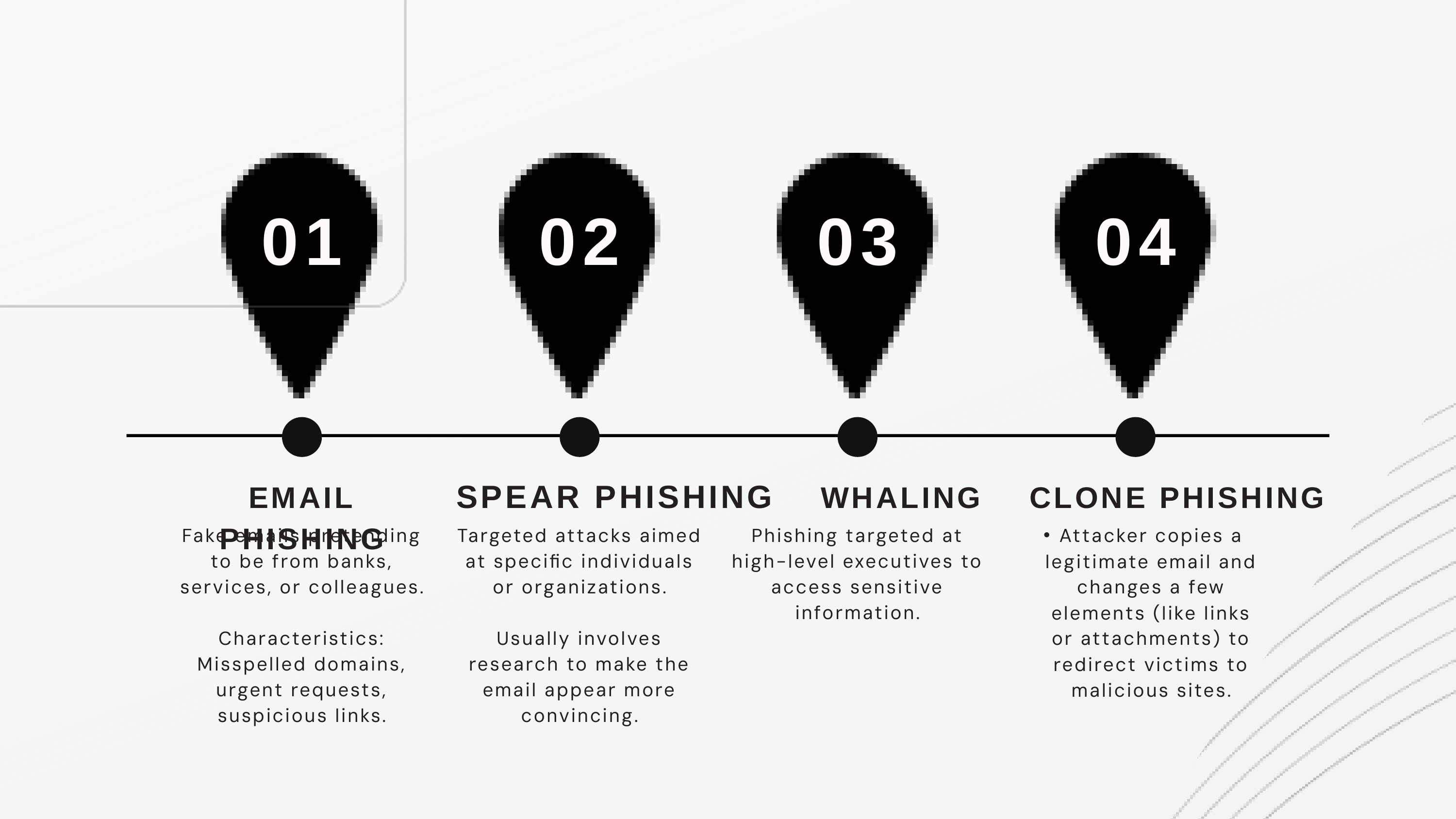

01
02
03
04

SPEAR PHISHING
EMAIL PHISHING
WHALING
CLONE PHISHING
Fake emails pretending to be from banks, services, or colleagues.

Characteristics: Misspelled domains, urgent requests, suspicious links.
Targeted attacks aimed at specific individuals or organizations.

Usually involves research to make the email appear more convincing.
Phishing targeted at high-level executives to access sensitive information.
Attacker copies a legitimate email and changes a few elements (like links or attachments) to redirect victims to malicious sites.